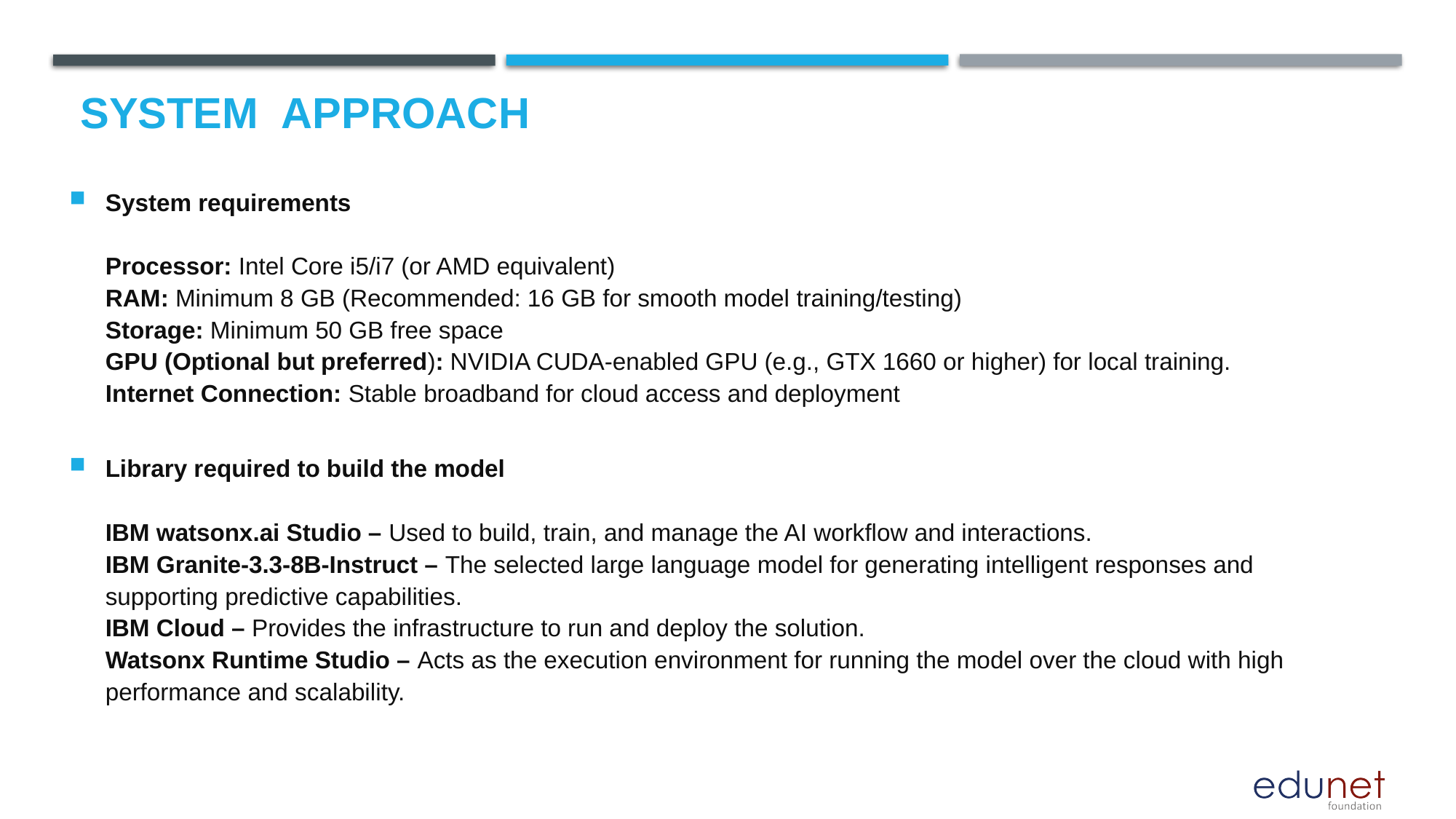

# System  Approach
System requirements
Processor: Intel Core i5/i7 (or AMD equivalent)
RAM: Minimum 8 GB (Recommended: 16 GB for smooth model training/testing)
Storage: Minimum 50 GB free space
GPU (Optional but preferred): NVIDIA CUDA-enabled GPU (e.g., GTX 1660 or higher) for local training.
Internet Connection: Stable broadband for cloud access and deployment
Library required to build the model
IBM watsonx.ai Studio – Used to build, train, and manage the AI workflow and interactions.
IBM Granite-3.3-8B-Instruct – The selected large language model for generating intelligent responses and supporting predictive capabilities.
IBM Cloud – Provides the infrastructure to run and deploy the solution.
Watsonx Runtime Studio – Acts as the execution environment for running the model over the cloud with high performance and scalability.